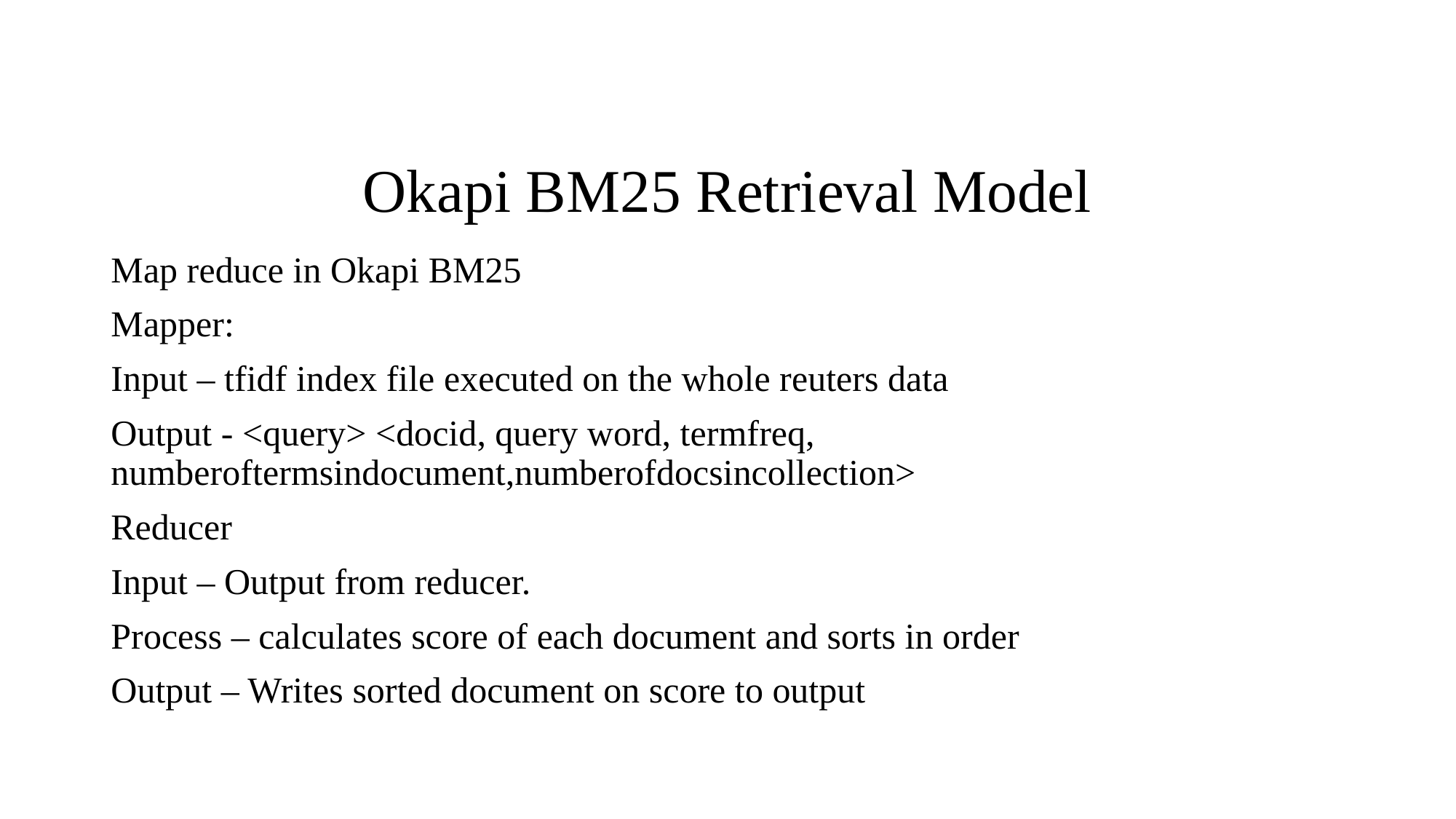

# Okapi BM25 Retrieval Model
Map reduce in Okapi BM25
Mapper:
Input – tfidf index file executed on the whole reuters data
Output - <query> <docid, query word, termfreq, numberoftermsindocument,numberofdocsincollection>
Reducer
Input – Output from reducer.
Process – calculates score of each document and sorts in order
Output – Writes sorted document on score to output